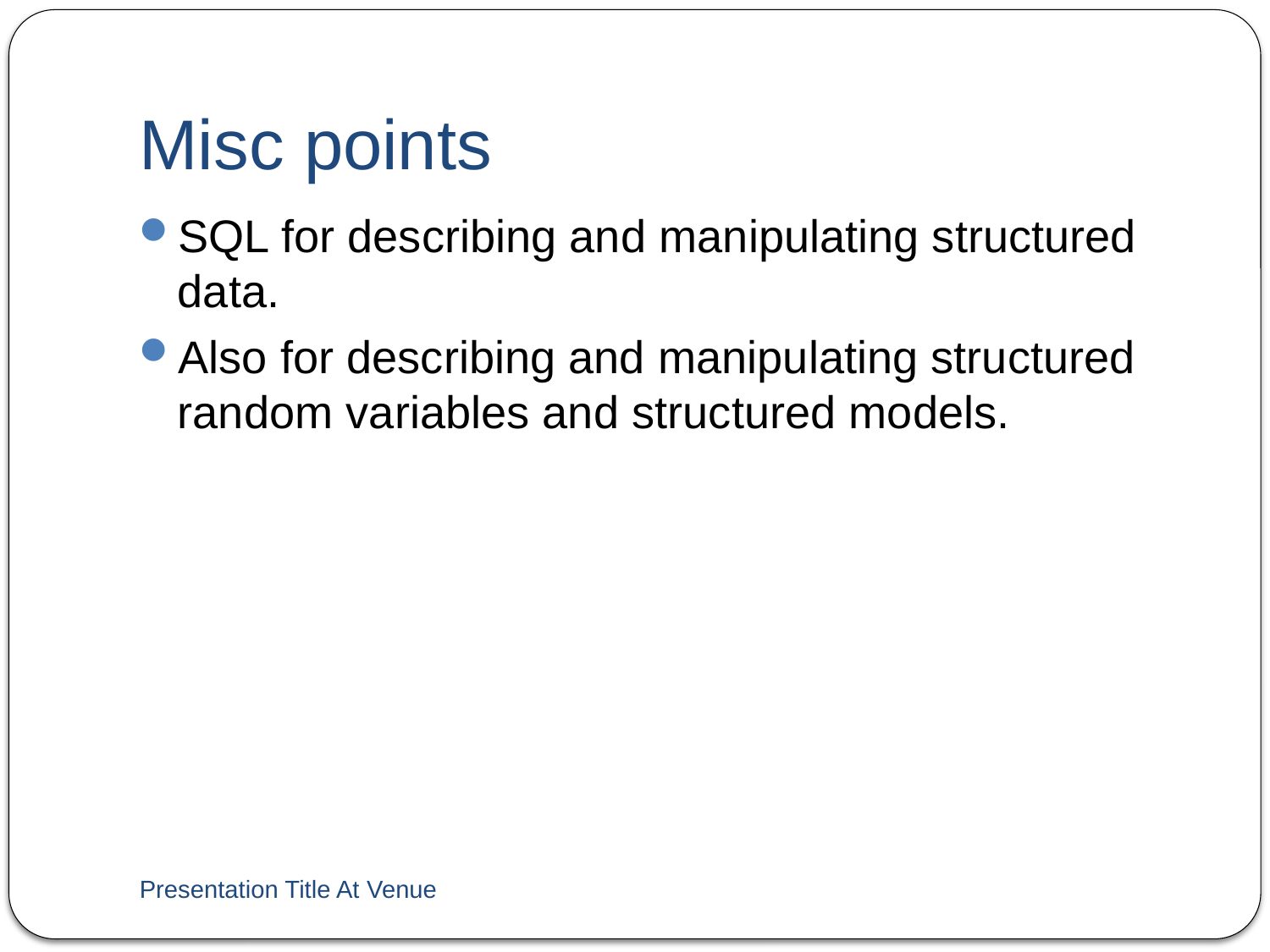

# Misc points
SQL for describing and manipulating structured data.
Also for describing and manipulating structured random variables and structured models.
Presentation Title At Venue